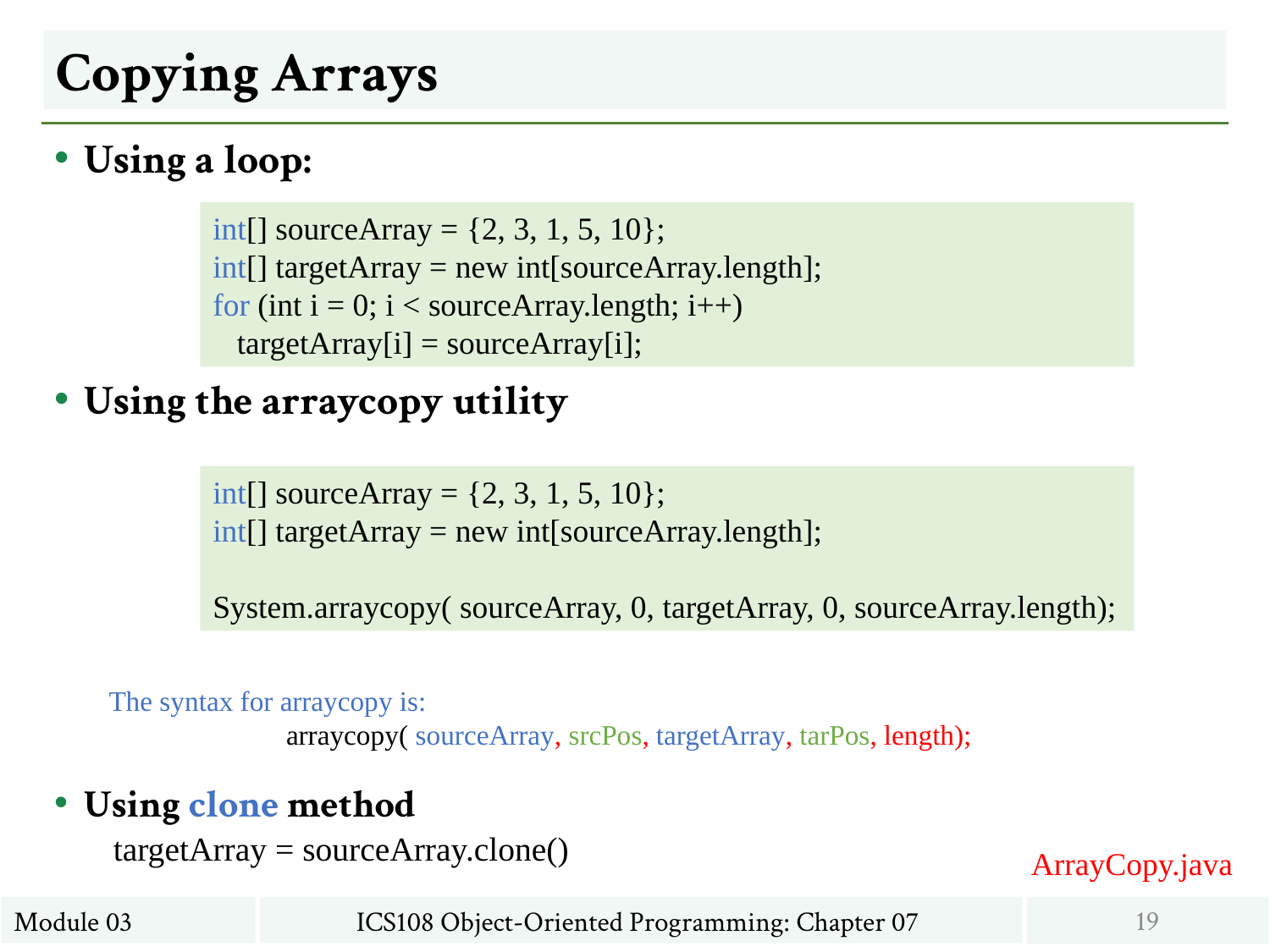

# Copying Arrays
Using a loop:

Using the arraycopy utility

Using clone method
targetArray = sourceArray.clone()
int[] sourceArray = {2, 3, 1, 5, 10};
int[] targetArray = new int[sourceArray.length];
for (int i = 0; i < sourceArray.length; i++)
   targetArray[i] = sourceArray[i];
int[] sourceArray = {2, 3, 1, 5, 10};
int[] targetArray = new int[sourceArray.length];

System.arraycopy( sourceArray, 0, targetArray, 0, sourceArray.length);
The syntax for arraycopy is:
arraycopy( sourceArray, srcPos, targetArray, tarPos, length);
ArrayCopy.java
19